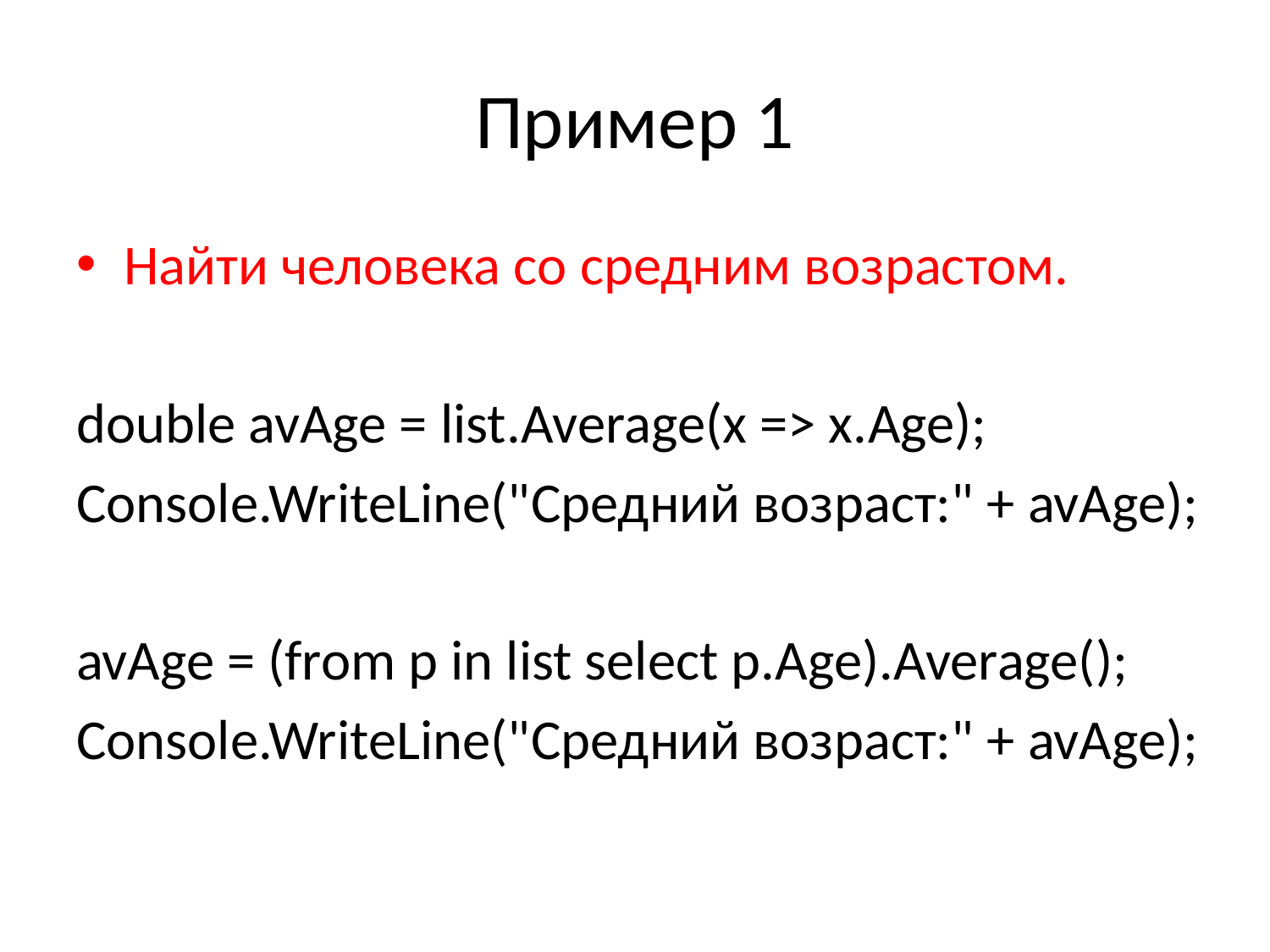

# Пример 1
Найти человека со средним возрастом.

double avAge = list.Average(x => x.Age);
Console.WriteLine("Средний возраст:" + avAge);

avAge = (from p in list select p.Age).Average();
Console.WriteLine("Средний возраст:" + avAge);